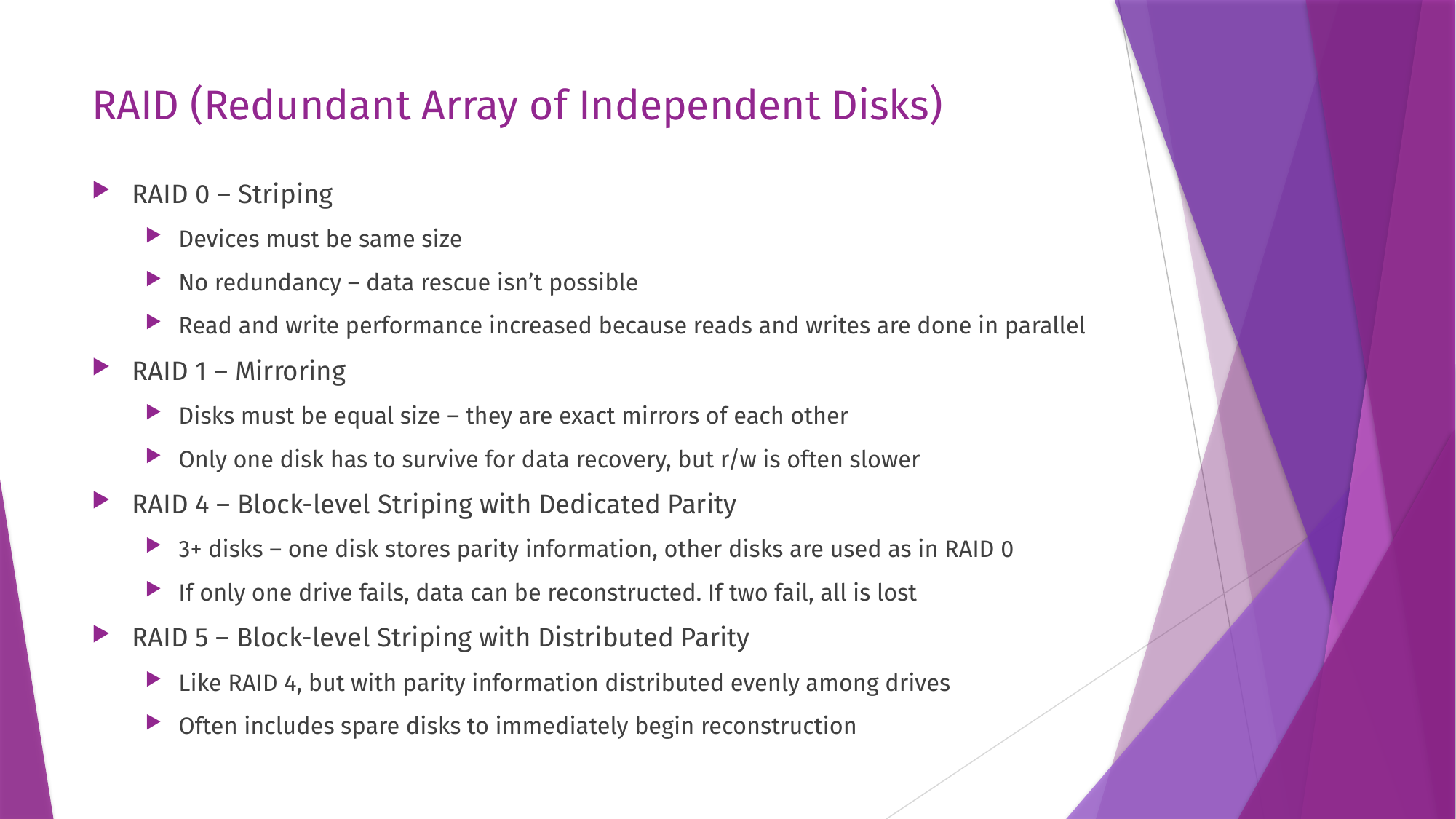

# RAID (Redundant Array of Independent Disks)
RAID 0 – Striping
Devices must be same size
No redundancy – data rescue isn’t possible
Read and write performance increased because reads and writes are done in parallel
RAID 1 – Mirroring
Disks must be equal size – they are exact mirrors of each other
Only one disk has to survive for data recovery, but r/w is often slower
RAID 4 – Block-level Striping with Dedicated Parity
3+ disks – one disk stores parity information, other disks are used as in RAID 0
If only one drive fails, data can be reconstructed. If two fail, all is lost
RAID 5 – Block-level Striping with Distributed Parity
Like RAID 4, but with parity information distributed evenly among drives
Often includes spare disks to immediately begin reconstruction